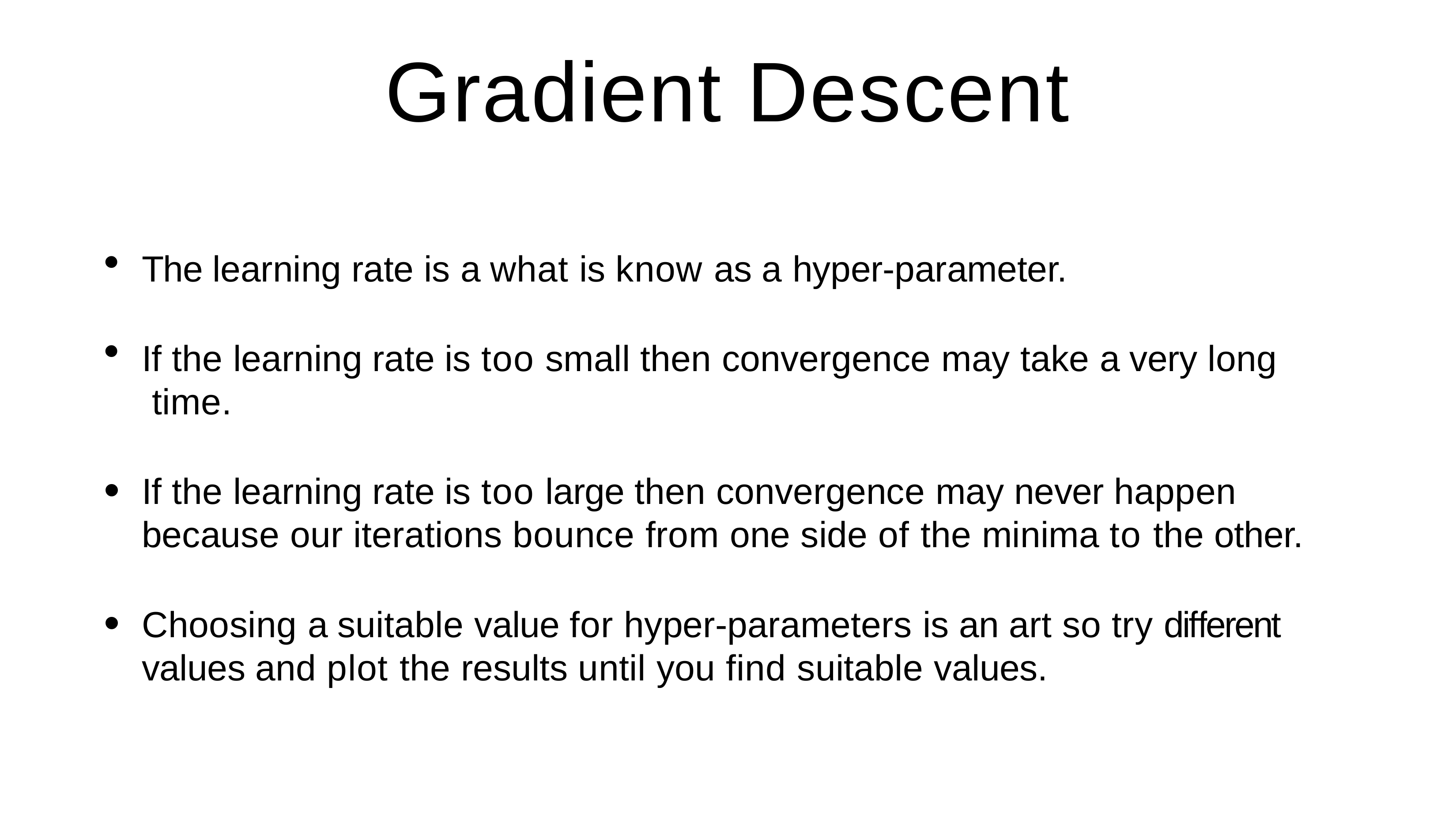

# Gradient Descent
The learning rate is a what is know as a hyper-parameter.
If the learning rate is too small then convergence may take a very long  time.

If the learning rate is too large then convergence may never happen  because our iterations bounce from one side of the minima to the other.

Choosing a suitable value for hyper-parameters is an art so try diﬀerent  values and plot the results until you find suitable values.